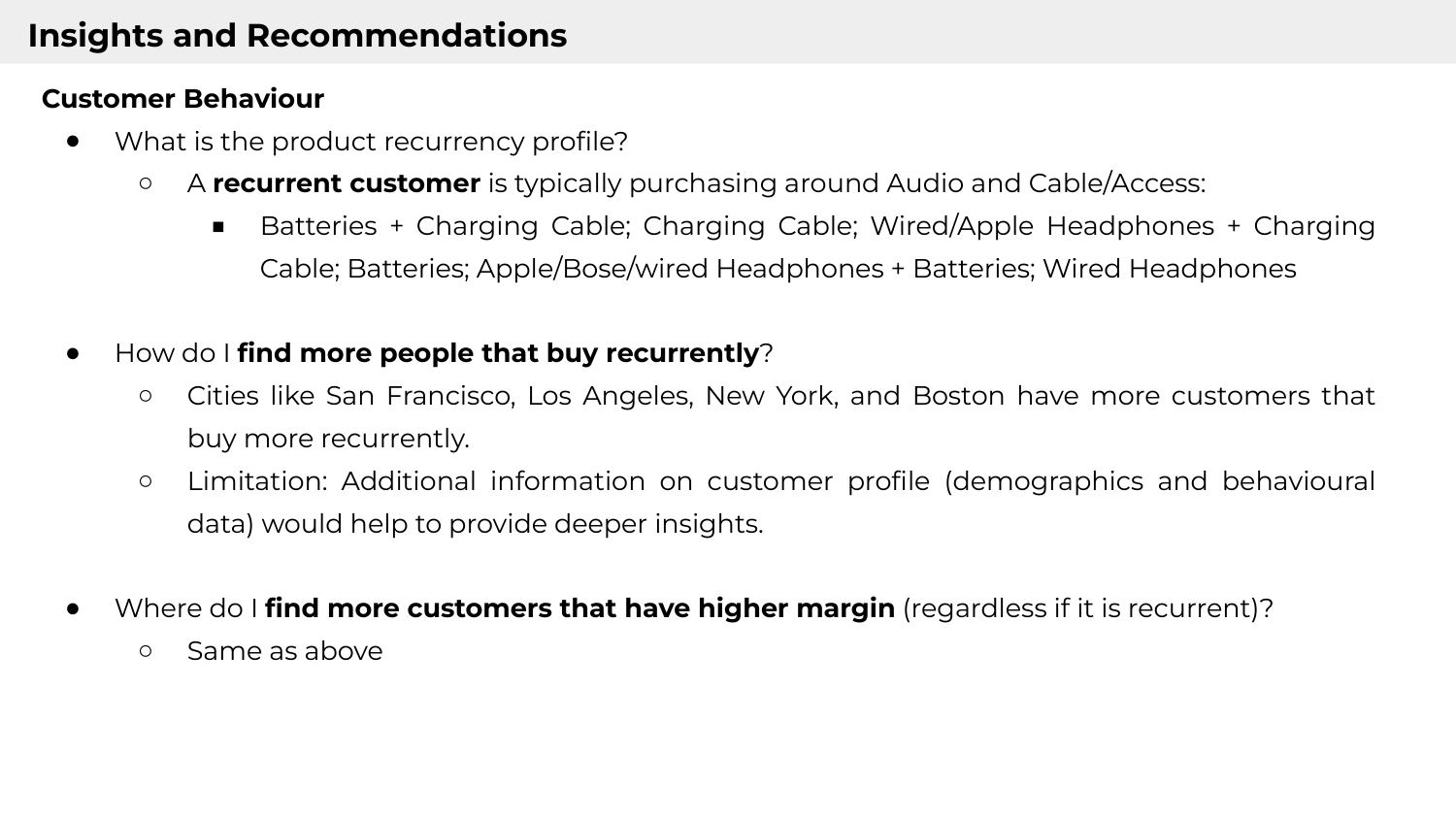

Insights and Recommendations
Customer Behaviour
What is the product recurrency profile?
A recurrent customer is typically purchasing around Audio and Cable/Access:
Batteries + Charging Cable; Charging Cable; Wired/Apple Headphones + Charging Cable; Batteries; Apple/Bose/wired Headphones + Batteries; Wired Headphones

How do I find more people that buy recurrently?
Cities like San Francisco, Los Angeles, New York, and Boston have more customers that buy more recurrently.
Limitation: Additional information on customer profile (demographics and behavioural data) would help to provide deeper insights.

Where do I find more customers that have higher margin (regardless if it is recurrent)?
Same as above